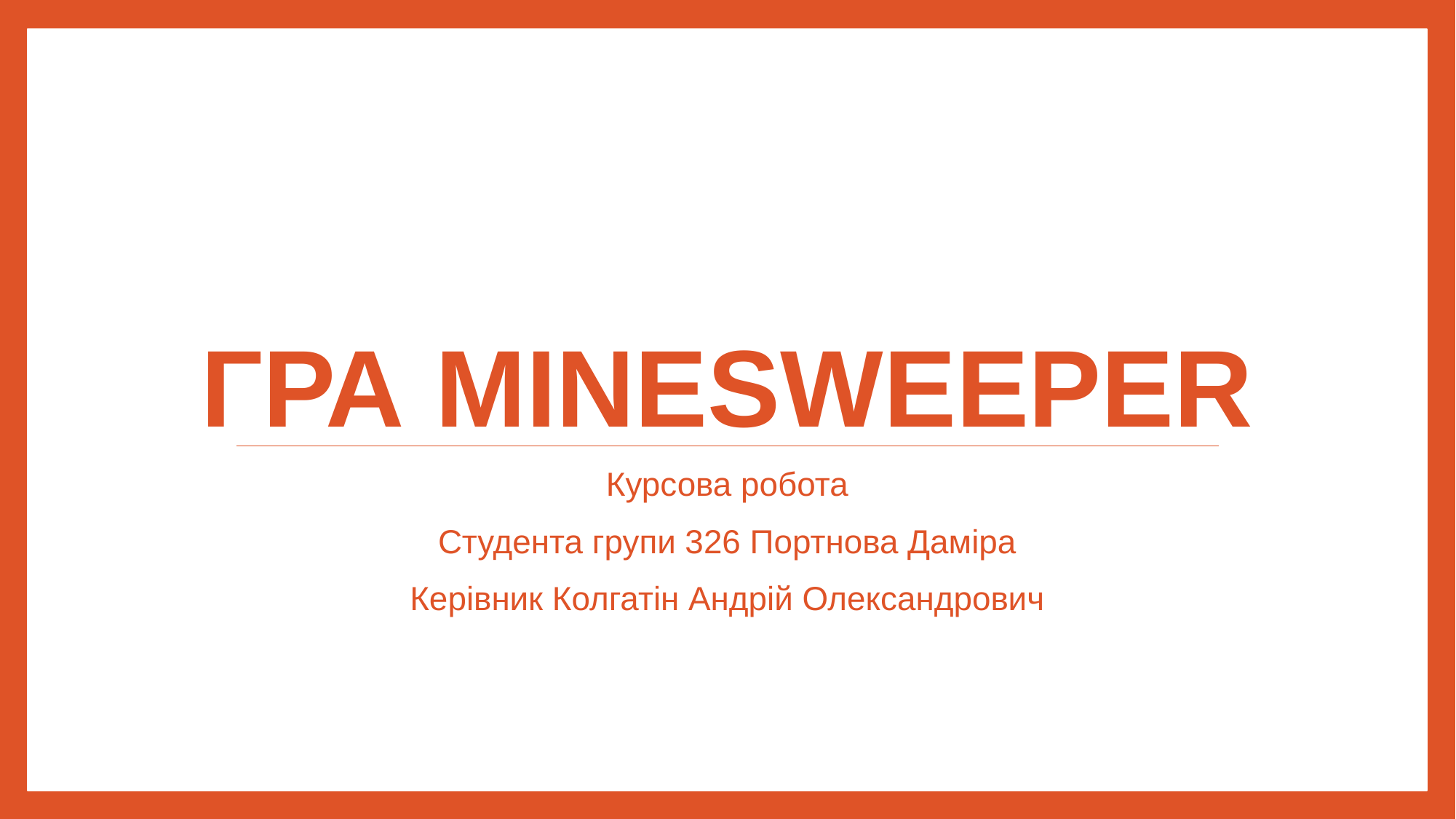

# Гра Minesweeper
Курсова робота
Студента групи 326 Портнова Даміра
Керівник Колгатін Андрій Олександрович